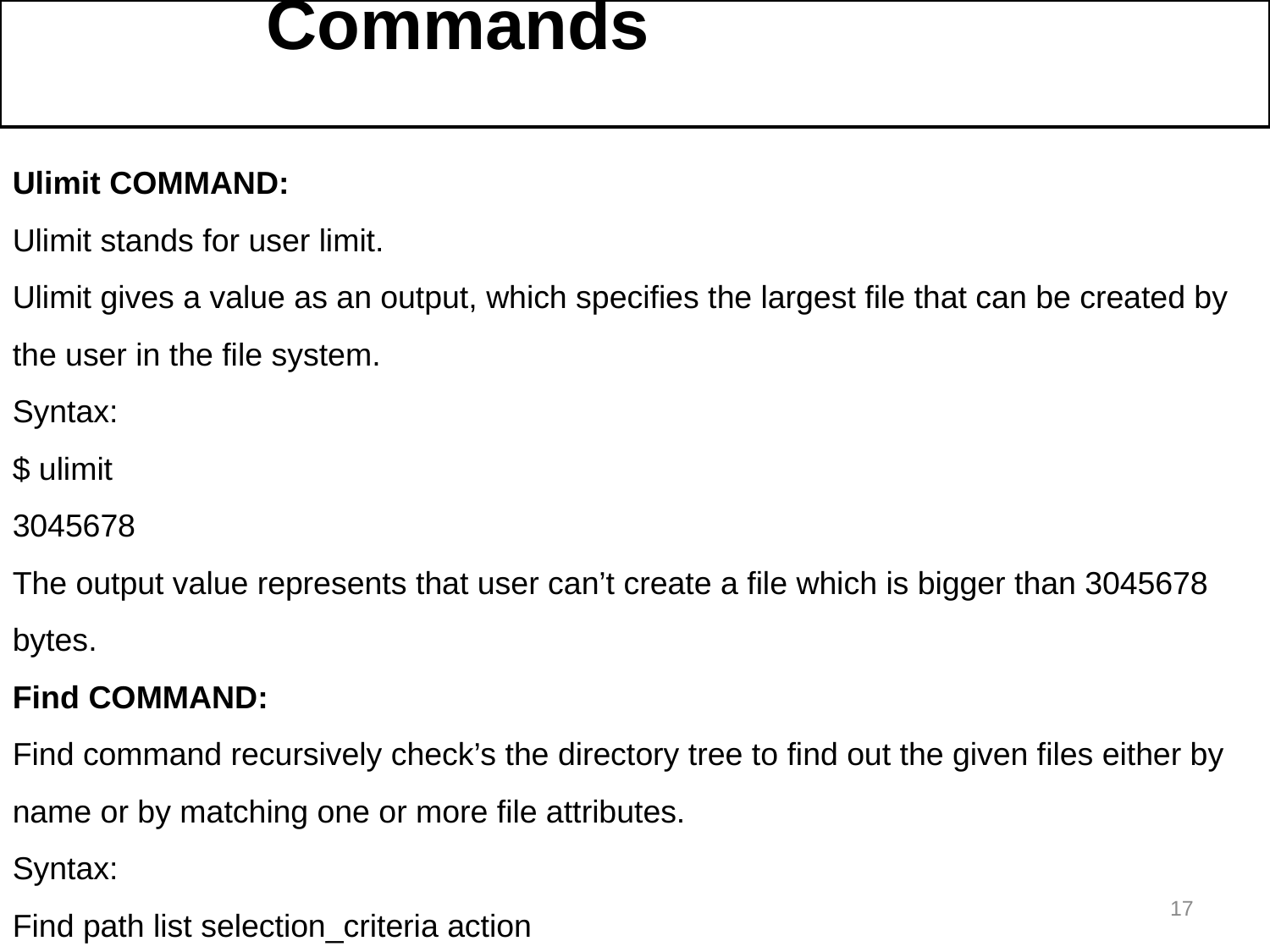

Commands

Ulimit COMMAND:
Ulimit stands for user limit.
Ulimit gives a value as an output, which specifies the largest file that can be created by the user in the file system.
Syntax:
$ ulimit
3045678
The output value represents that user can’t create a file which is bigger than 3045678 bytes.
Find COMMAND:
Find command recursively check’s the directory tree to find out the given files either by name or by matching one or more file attributes.
Syntax:
Find path list selection_criteria action
17